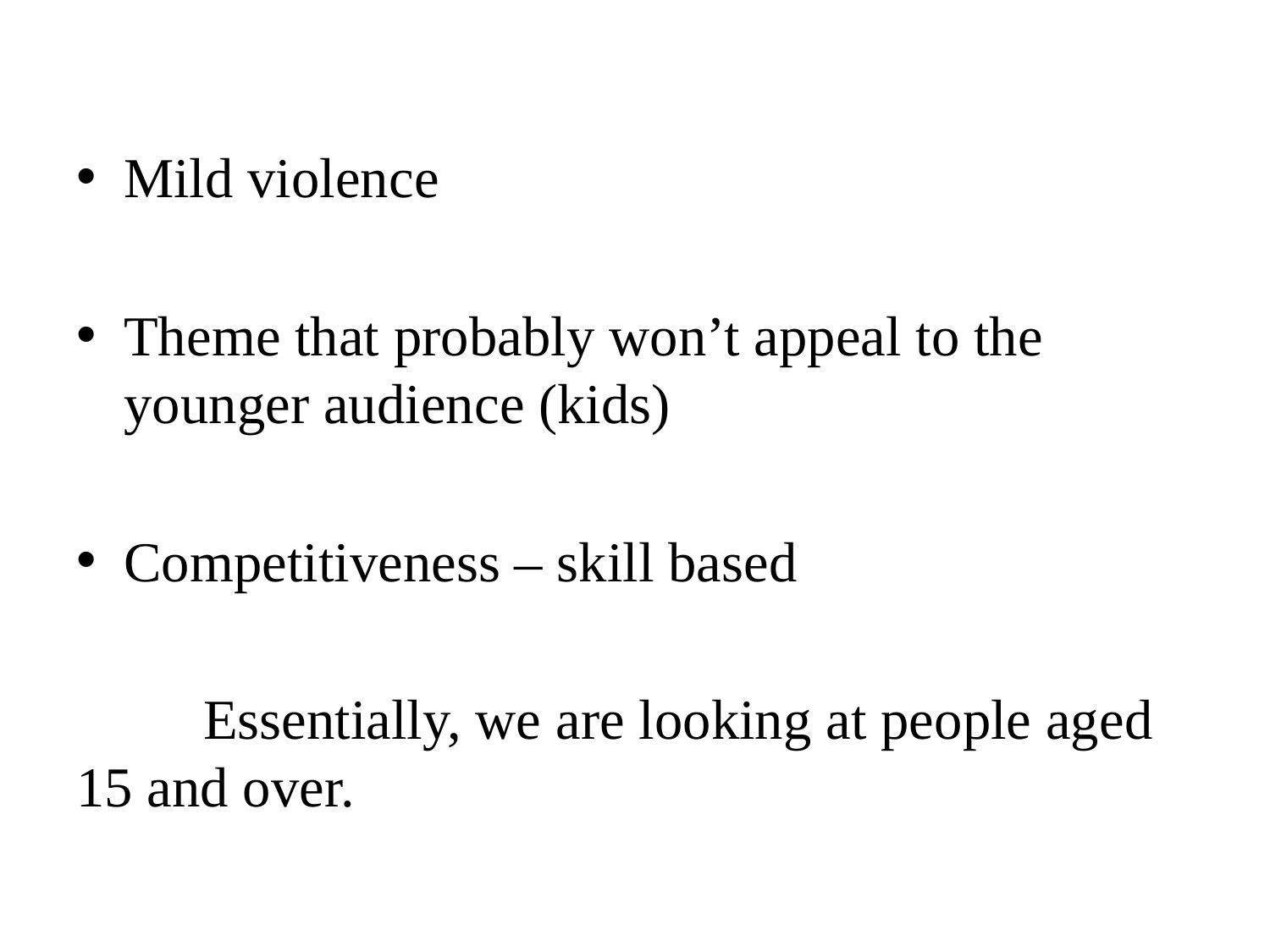

Mild violence

Theme that probably won’t appeal to the younger audience (kids)

Competitiveness – skill based

	Essentially, we are looking at people aged 15 and over.